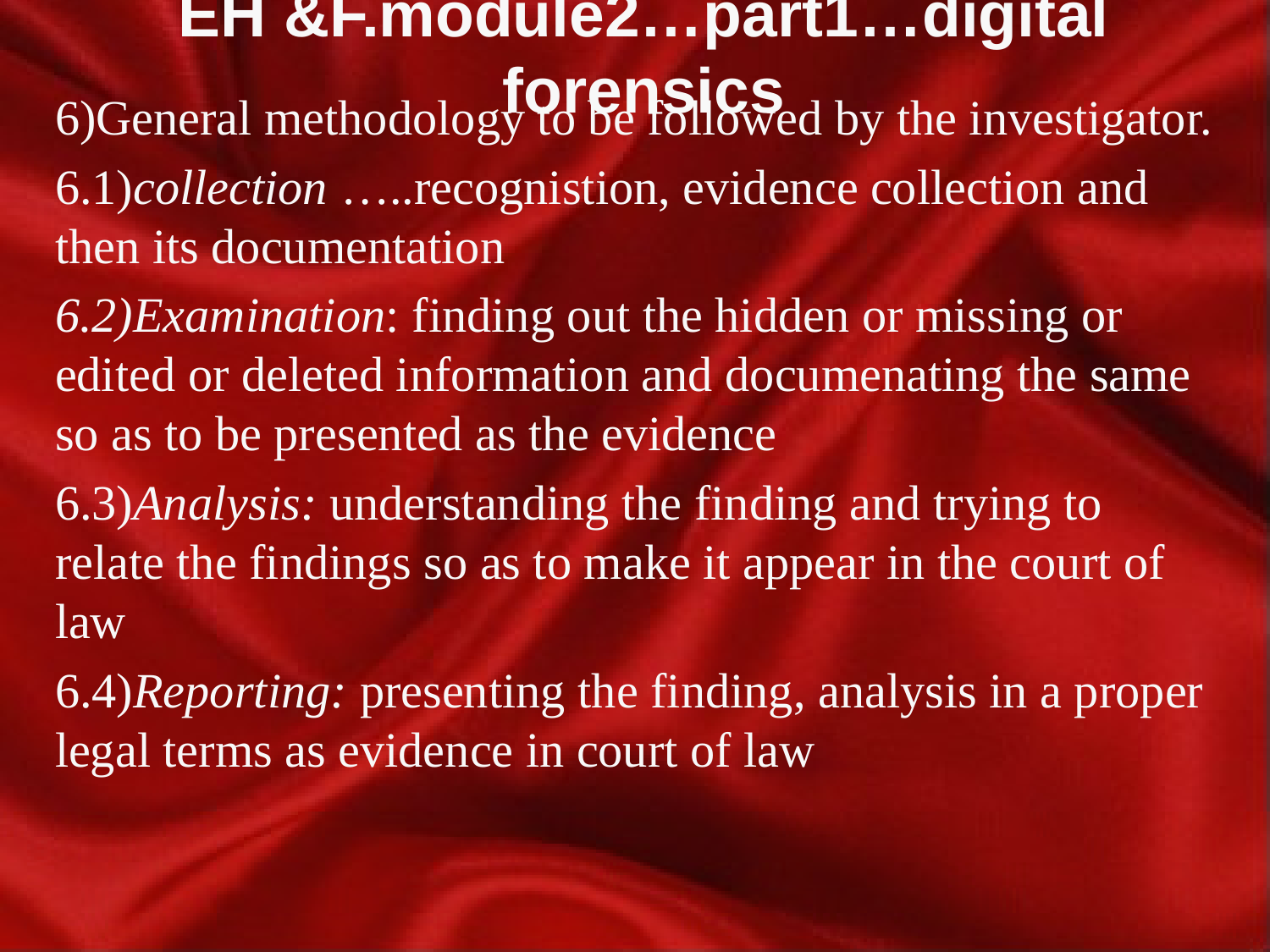

# EH &F.module2…part1…digital forensics
6)General methodology to be followed by the investigator.
6.1)collection …..recognistion, evidence collection and then its documentation
6.2)Examination: finding out the hidden or missing or edited or deleted information and documenating the same so as to be presented as the evidence
6.3)Analysis: understanding the finding and trying to relate the findings so as to make it appear in the court of law
6.4)Reporting: presenting the finding, analysis in a proper legal terms as evidence in court of law